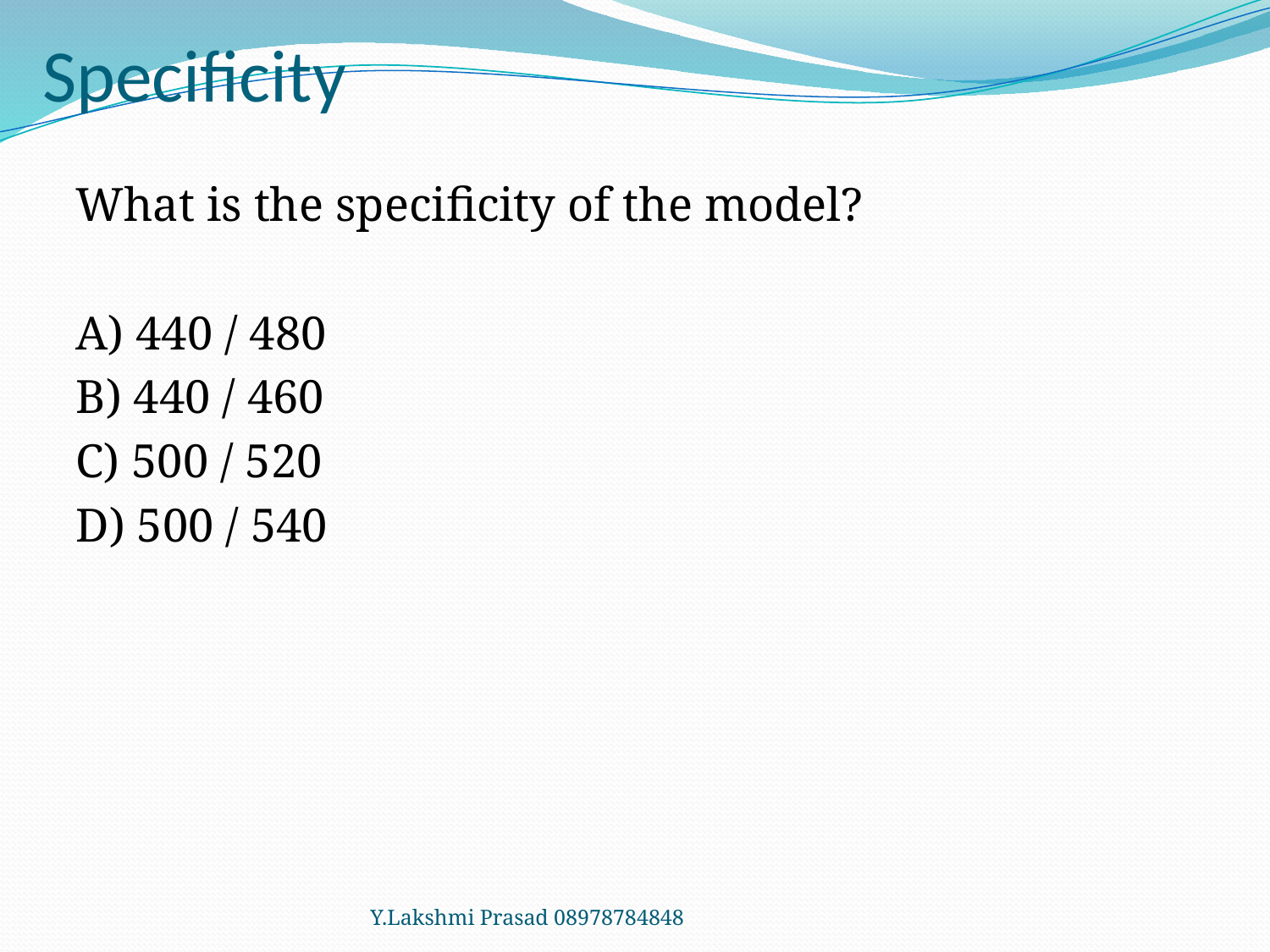

# Specificity
What is the specificity of the model?

A) 440 / 480
B) 440 / 460
C) 500 / 520
D) 500 / 540

Y.Lakshmi Prasad 08978784848